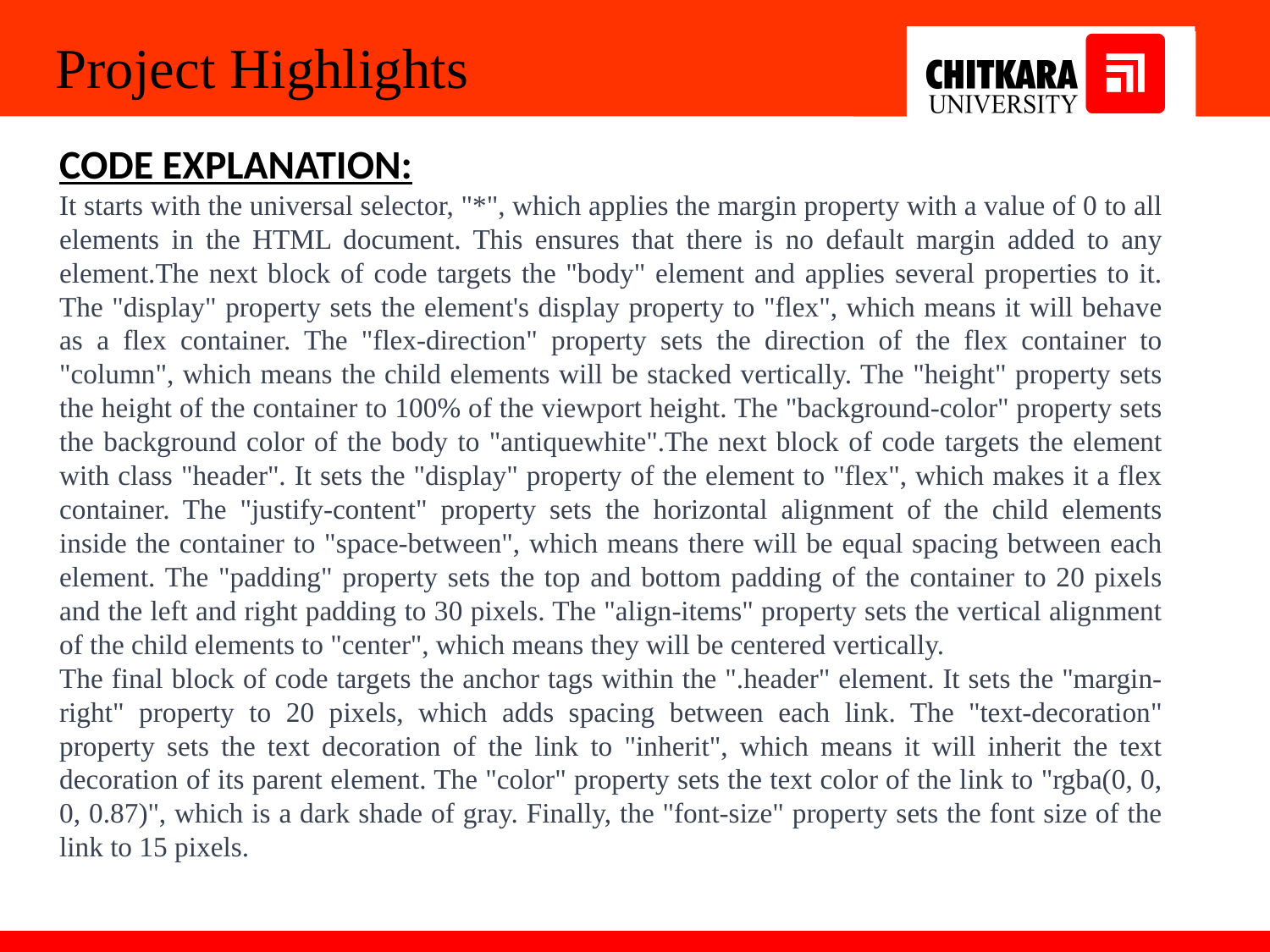

Project Highlights
CODE EXPLANATION:
It starts with the universal selector, "*", which applies the margin property with a value of 0 to all elements in the HTML document. This ensures that there is no default margin added to any element.The next block of code targets the "body" element and applies several properties to it. The "display" property sets the element's display property to "flex", which means it will behave as a flex container. The "flex-direction" property sets the direction of the flex container to "column", which means the child elements will be stacked vertically. The "height" property sets the height of the container to 100% of the viewport height. The "background-color" property sets the background color of the body to "antiquewhite".The next block of code targets the element with class "header". It sets the "display" property of the element to "flex", which makes it a flex container. The "justify-content" property sets the horizontal alignment of the child elements inside the container to "space-between", which means there will be equal spacing between each element. The "padding" property sets the top and bottom padding of the container to 20 pixels and the left and right padding to 30 pixels. The "align-items" property sets the vertical alignment of the child elements to "center", which means they will be centered vertically.
The final block of code targets the anchor tags within the ".header" element. It sets the "margin-right" property to 20 pixels, which adds spacing between each link. The "text-decoration" property sets the text decoration of the link to "inherit", which means it will inherit the text decoration of its parent element. The "color" property sets the text color of the link to "rgba(0, 0, 0, 0.87)", which is a dark shade of gray. Finally, the "font-size" property sets the font size of the link to 15 pixels.